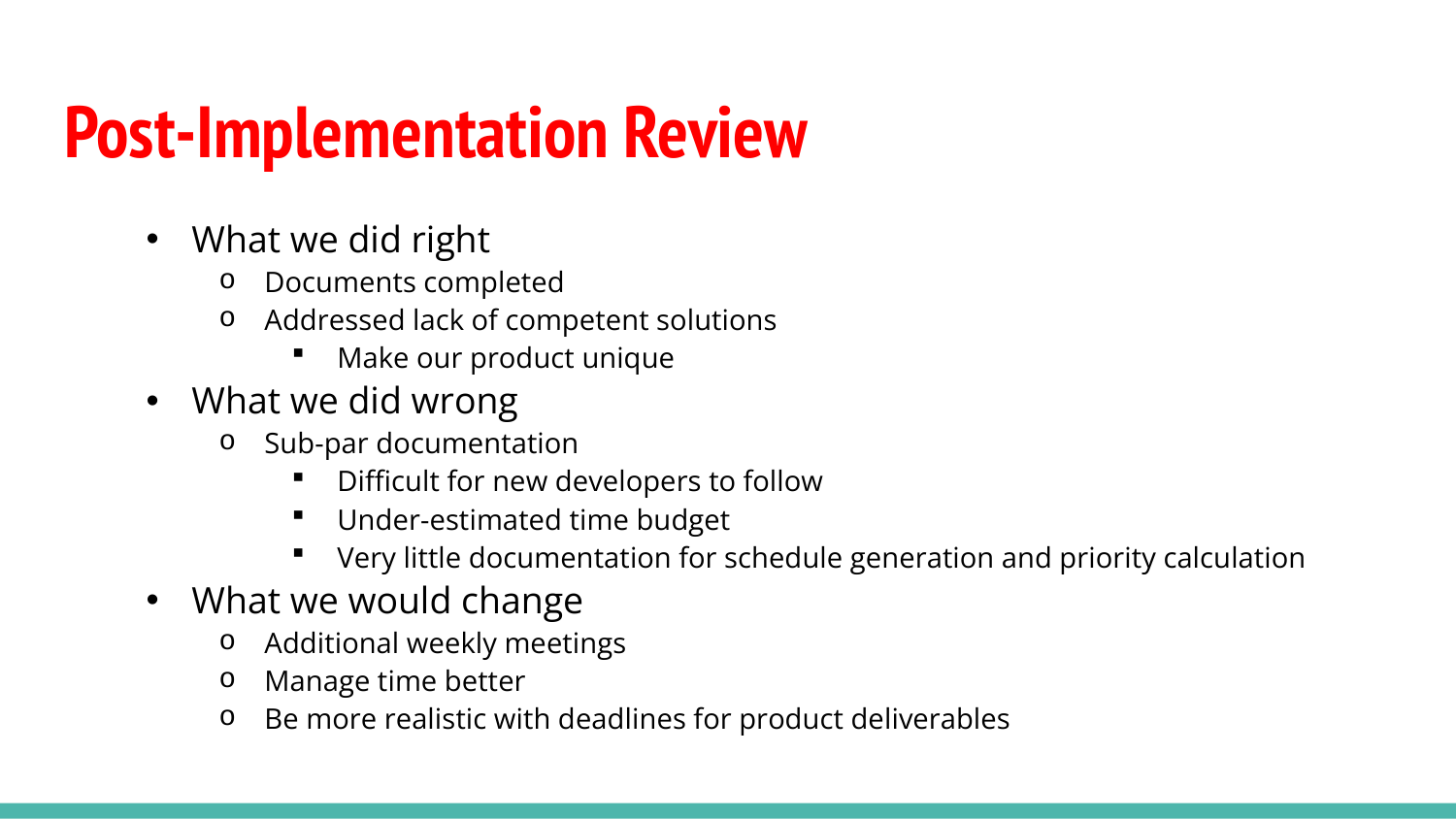

# Post-Implementation Review
What we did right
Documents completed
Addressed lack of competent solutions
Make our product unique
What we did wrong
Sub-par documentation
Difficult for new developers to follow
Under-estimated time budget
Very little documentation for schedule generation and priority calculation
What we would change
Additional weekly meetings
Manage time better
Be more realistic with deadlines for product deliverables